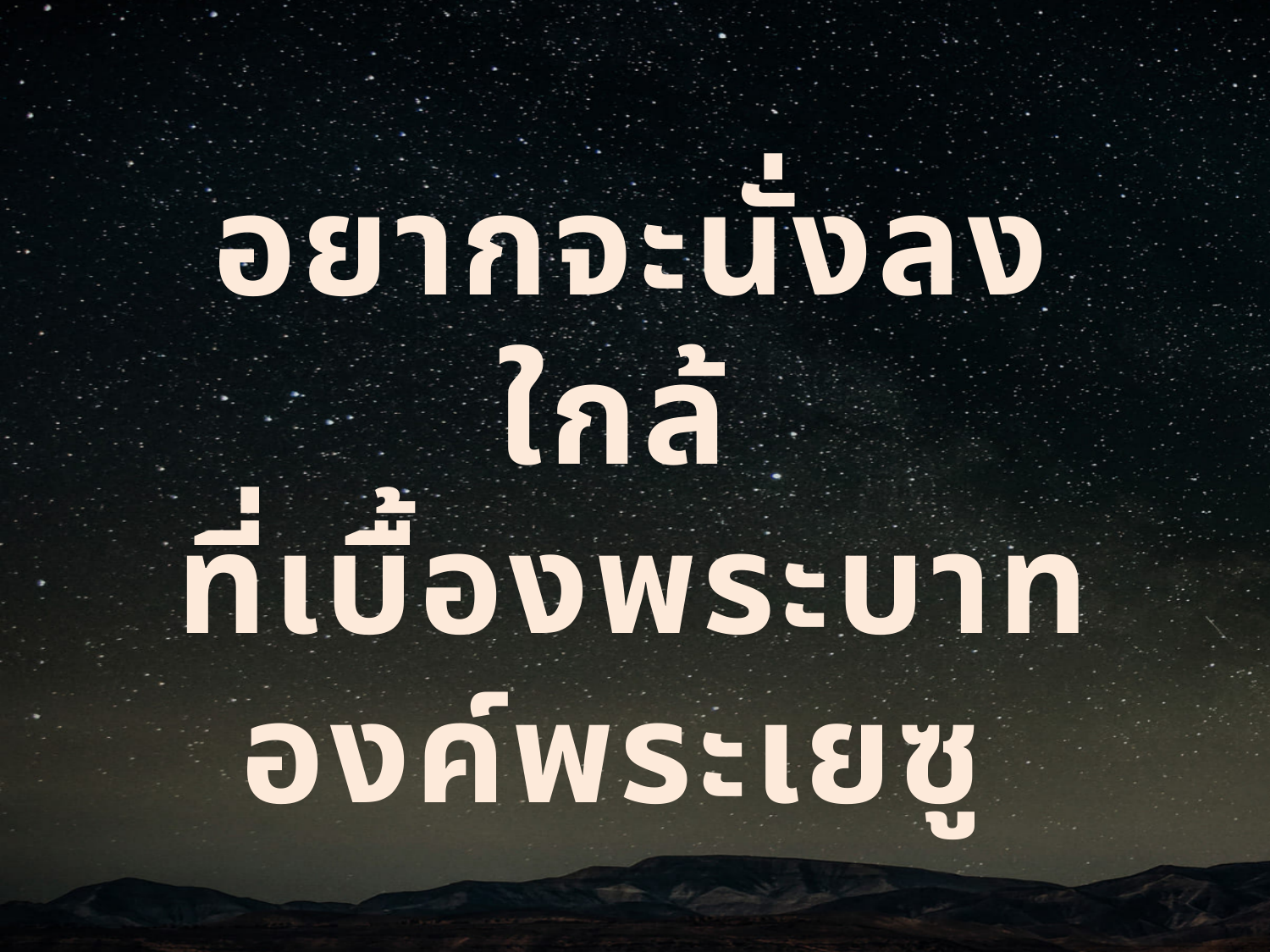

อยากจะนั่งลงใกล้
ที่เบื้องพระบาท
องค์พระเยซู